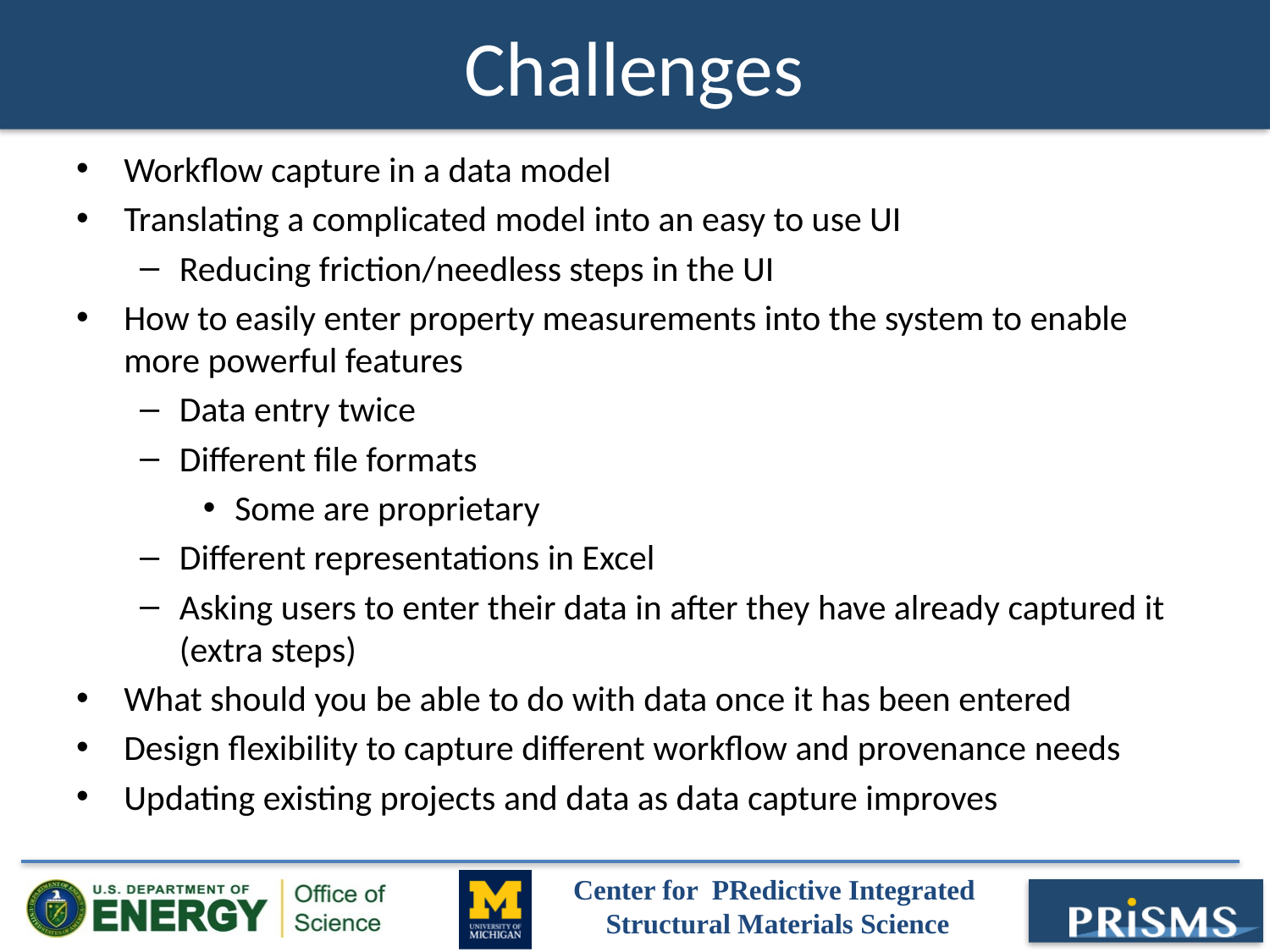

Challenges
Workflow capture in a data model
Translating a complicated model into an easy to use UI
Reducing friction/needless steps in the UI
How to easily enter property measurements into the system to enable more powerful features
Data entry twice
Different file formats
Some are proprietary
Different representations in Excel
Asking users to enter their data in after they have already captured it (extra steps)
What should you be able to do with data once it has been entered
Design flexibility to capture different workflow and provenance needs
Updating existing projects and data as data capture improves